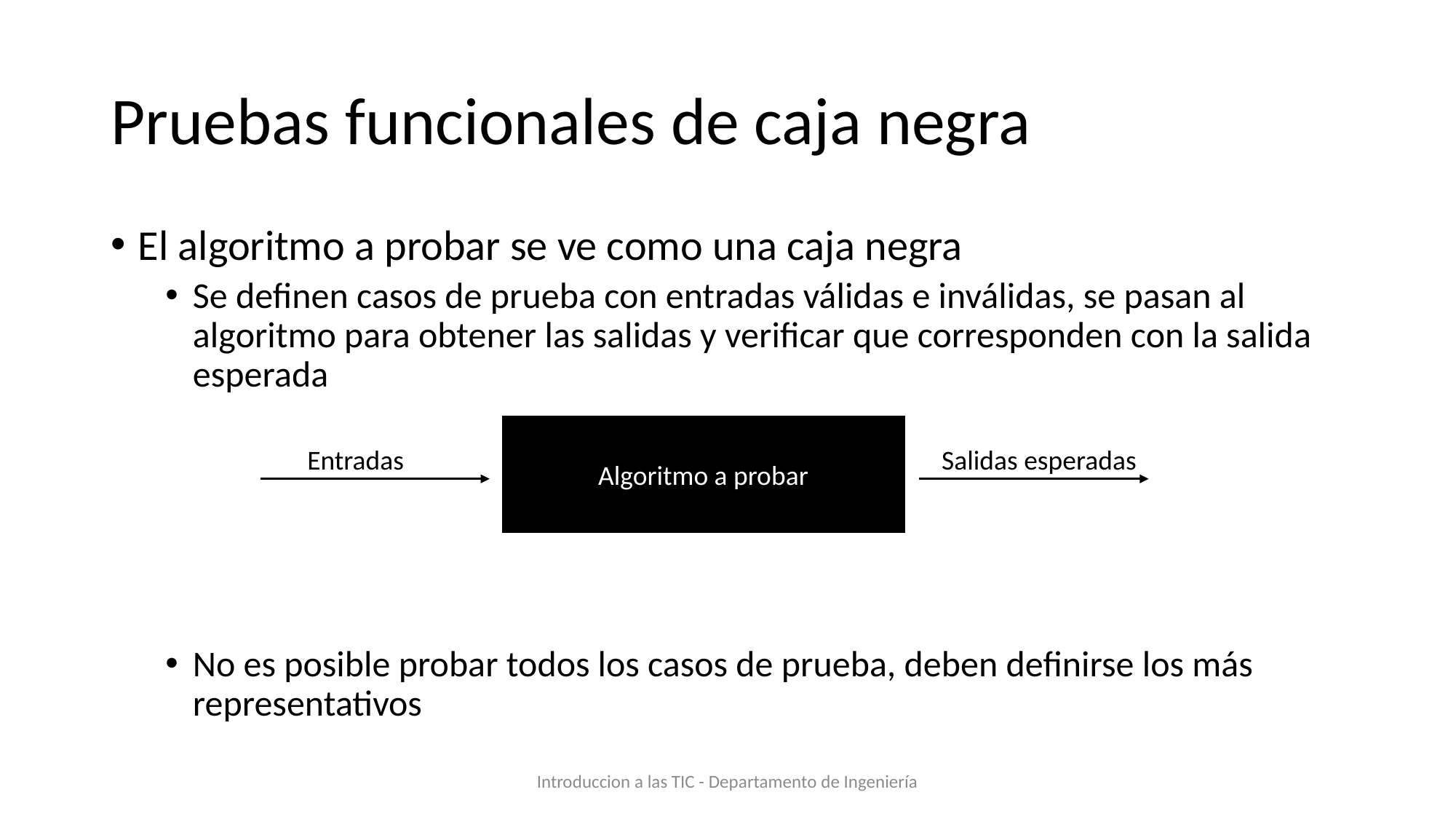

# Pruebas funcionales de caja negra
El algoritmo a probar se ve como una caja negra
Se definen casos de prueba con entradas válidas e inválidas, se pasan al algoritmo para obtener las salidas y verificar que corresponden con la salida esperada

No es posible probar todos los casos de prueba, deben definirse los más representativos
Algoritmo a probar
Entradas
Salidas esperadas
Introduccion a las TIC - Departamento de Ingeniería